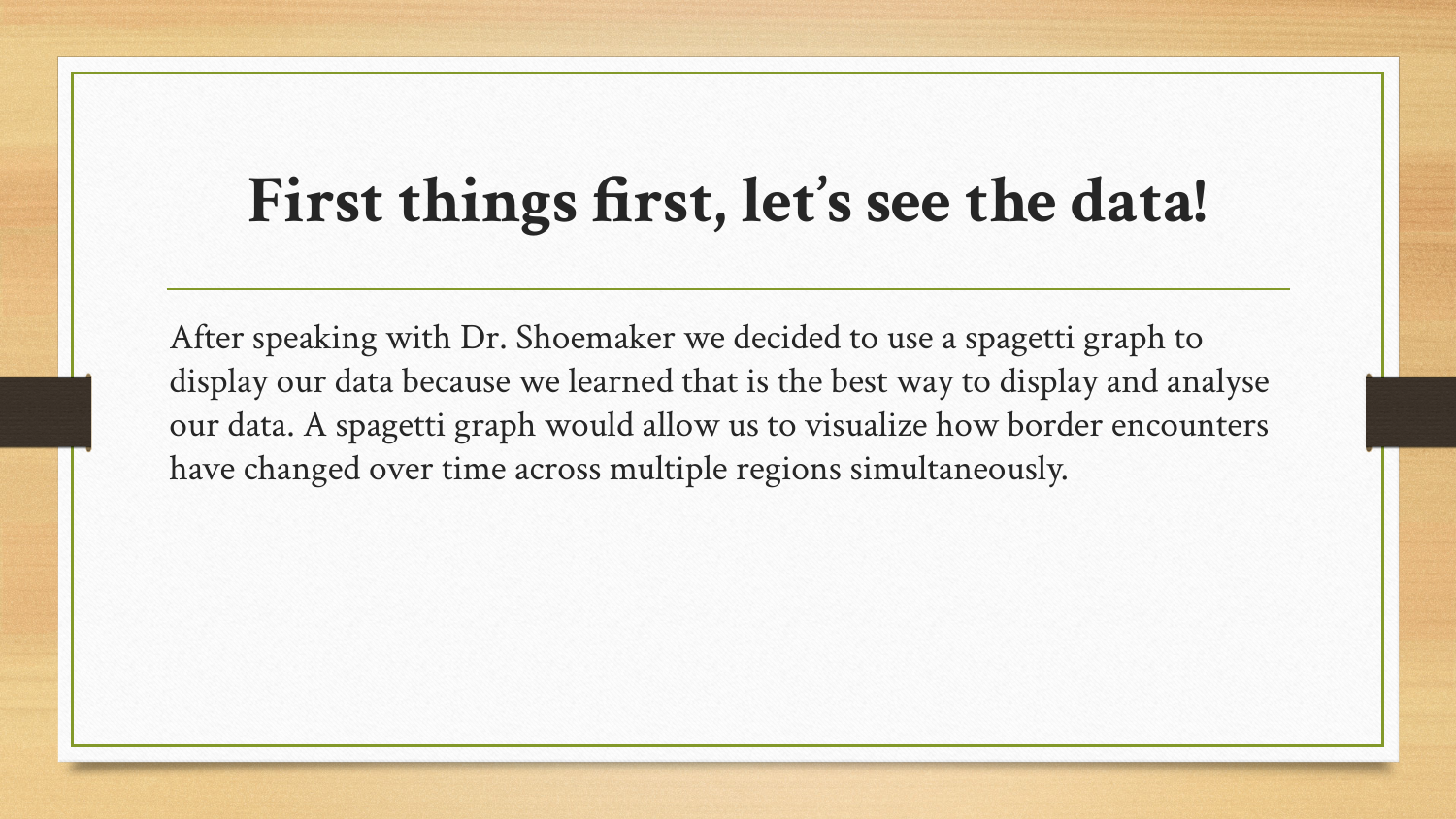

# First things first, let’s see the data!
After speaking with Dr. Shoemaker we decided to use a spagetti graph to display our data because we learned that is the best way to display and analyse our data. A spagetti graph would allow us to visualize how border encounters have changed over time across multiple regions simultaneously.